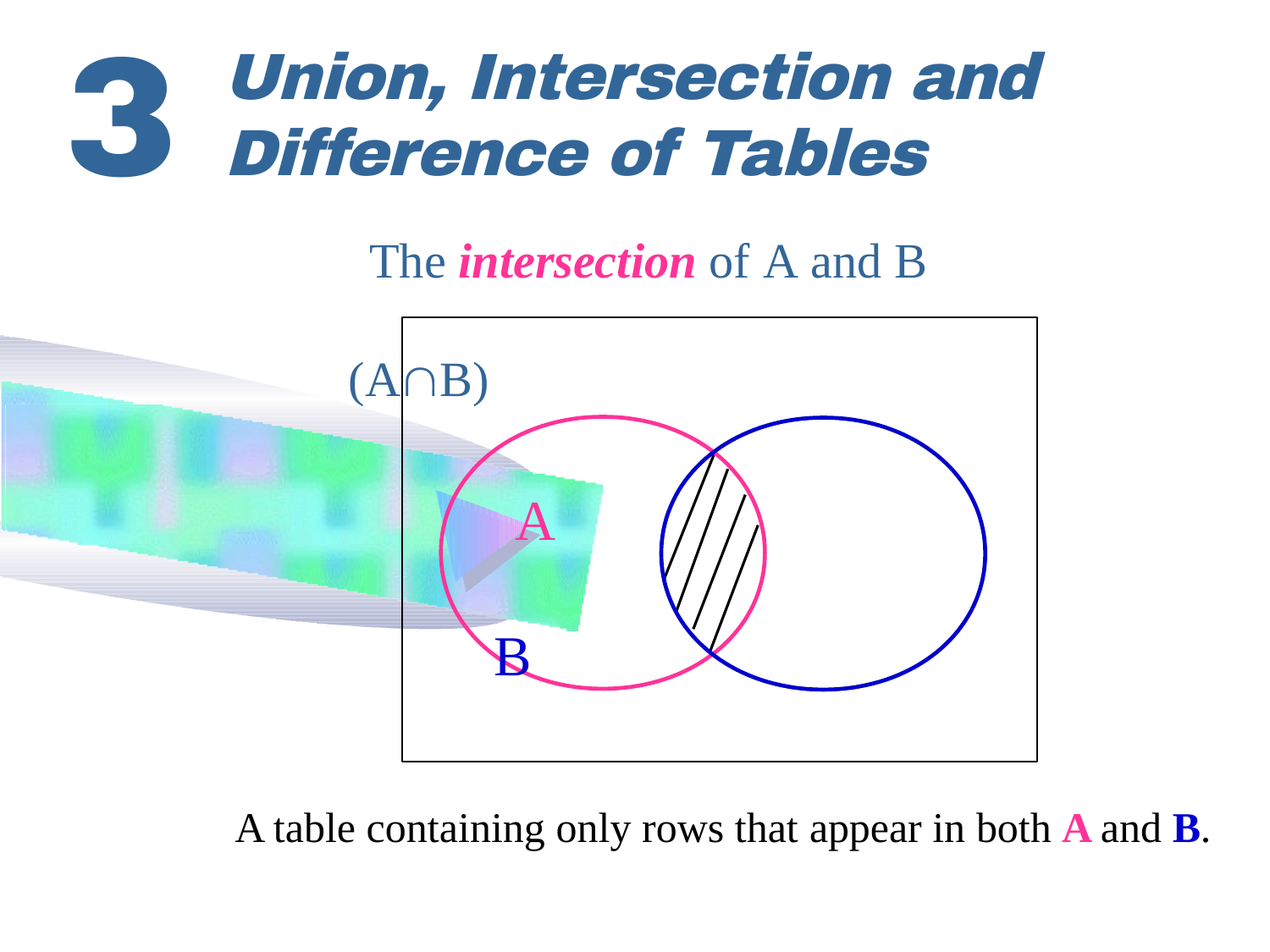

# 3
Union, Intersection and  Difference of Tables
The intersection of A and B	(A∩B)

A	B

A table containing only rows that appear in both A and B.